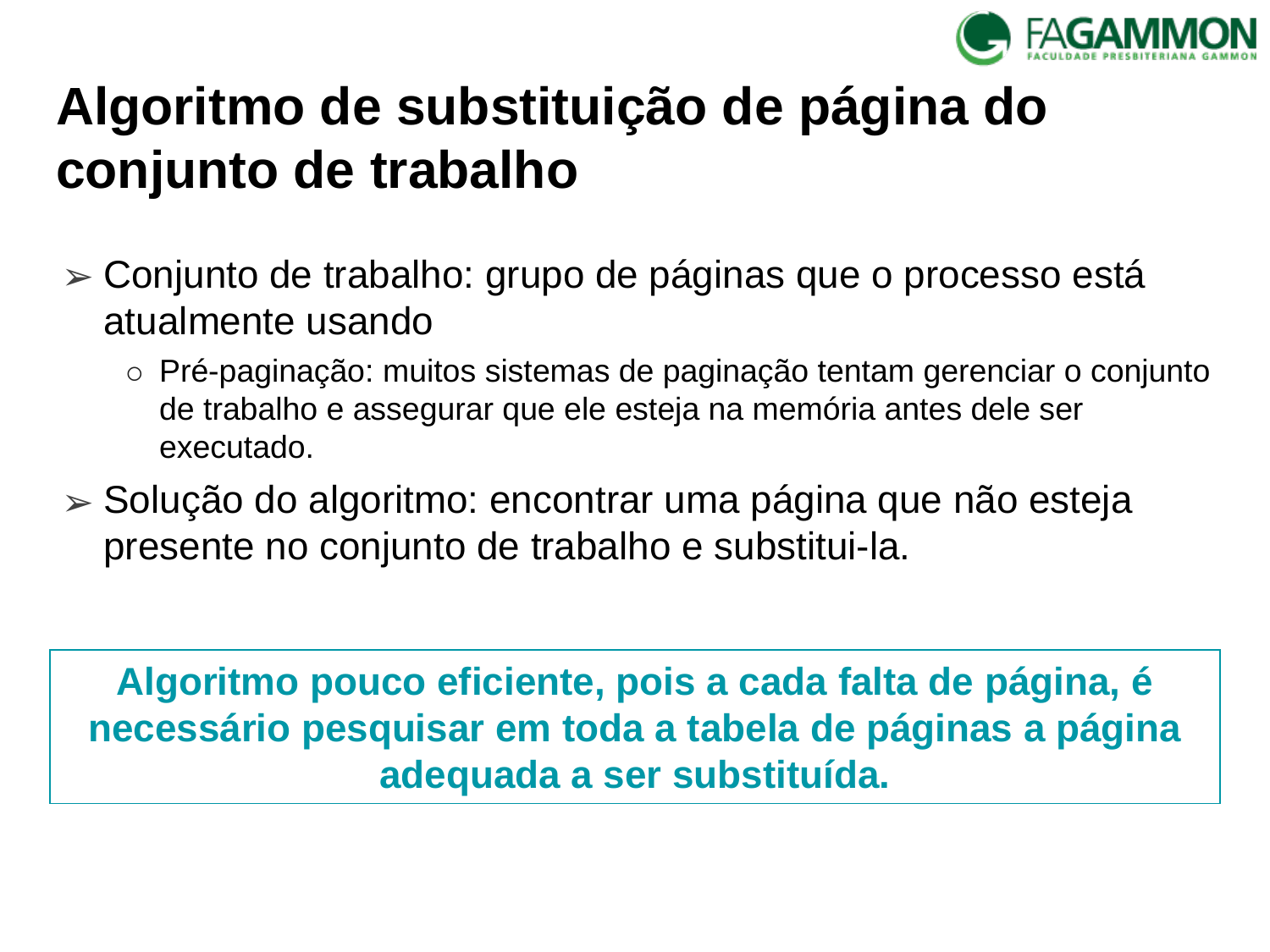

# Algoritmo de substituição de página do conjunto de trabalho
Conjunto de trabalho: grupo de páginas que o processo está atualmente usando
Pré-paginação: muitos sistemas de paginação tentam gerenciar o conjunto de trabalho e assegurar que ele esteja na memória antes dele ser executado.
Solução do algoritmo: encontrar uma página que não esteja presente no conjunto de trabalho e substitui-la.
Algoritmo pouco eficiente, pois a cada falta de página, é necessário pesquisar em toda a tabela de páginas a página adequada a ser substituída.